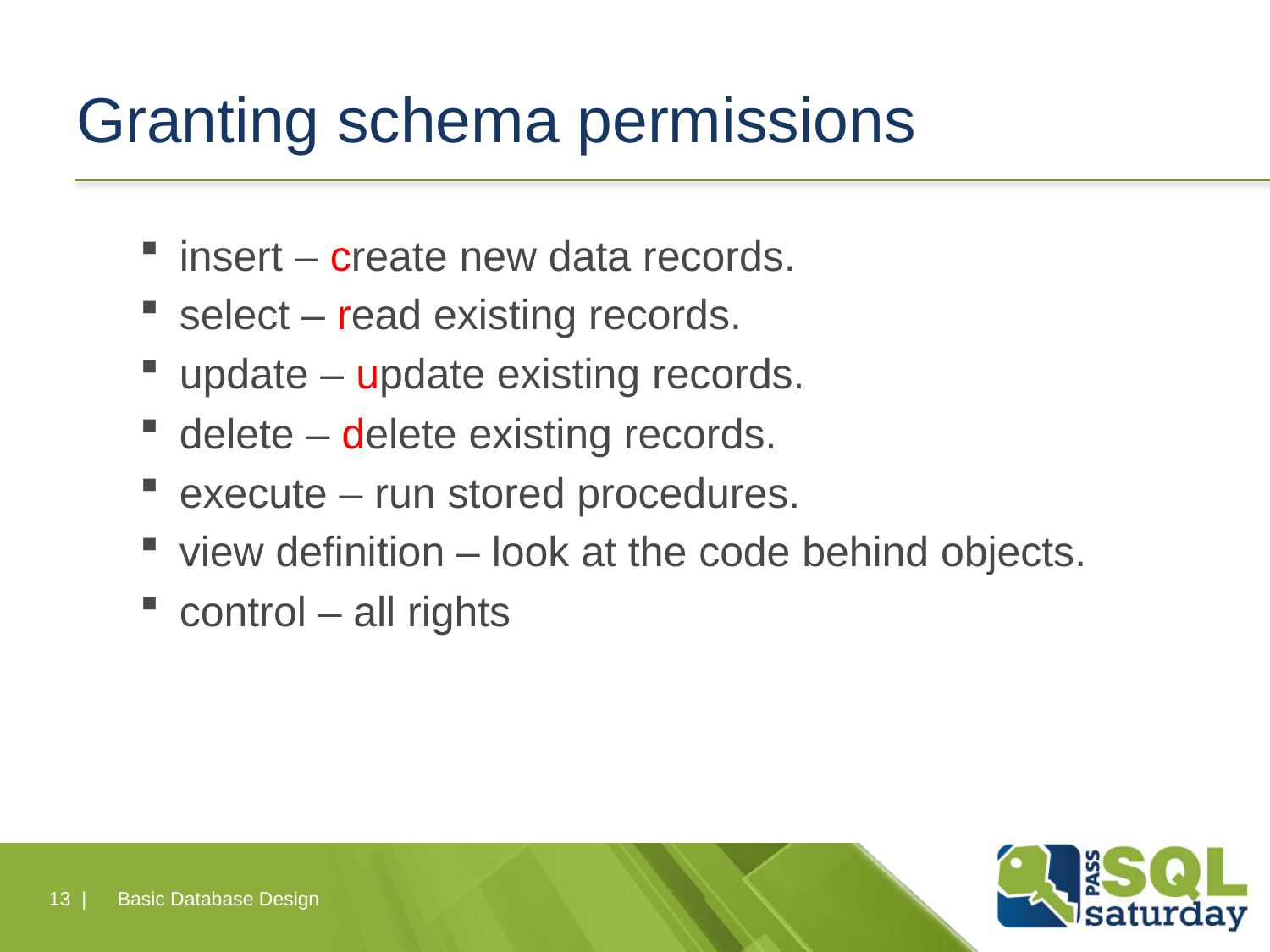

# Granting schema permissions
insert – create new data records.
select – read existing records.
update – update existing records.
delete – delete existing records.
execute – run stored procedures.
view definition – look at the code behind objects.
control – all rights

13  |
Basic Database Design